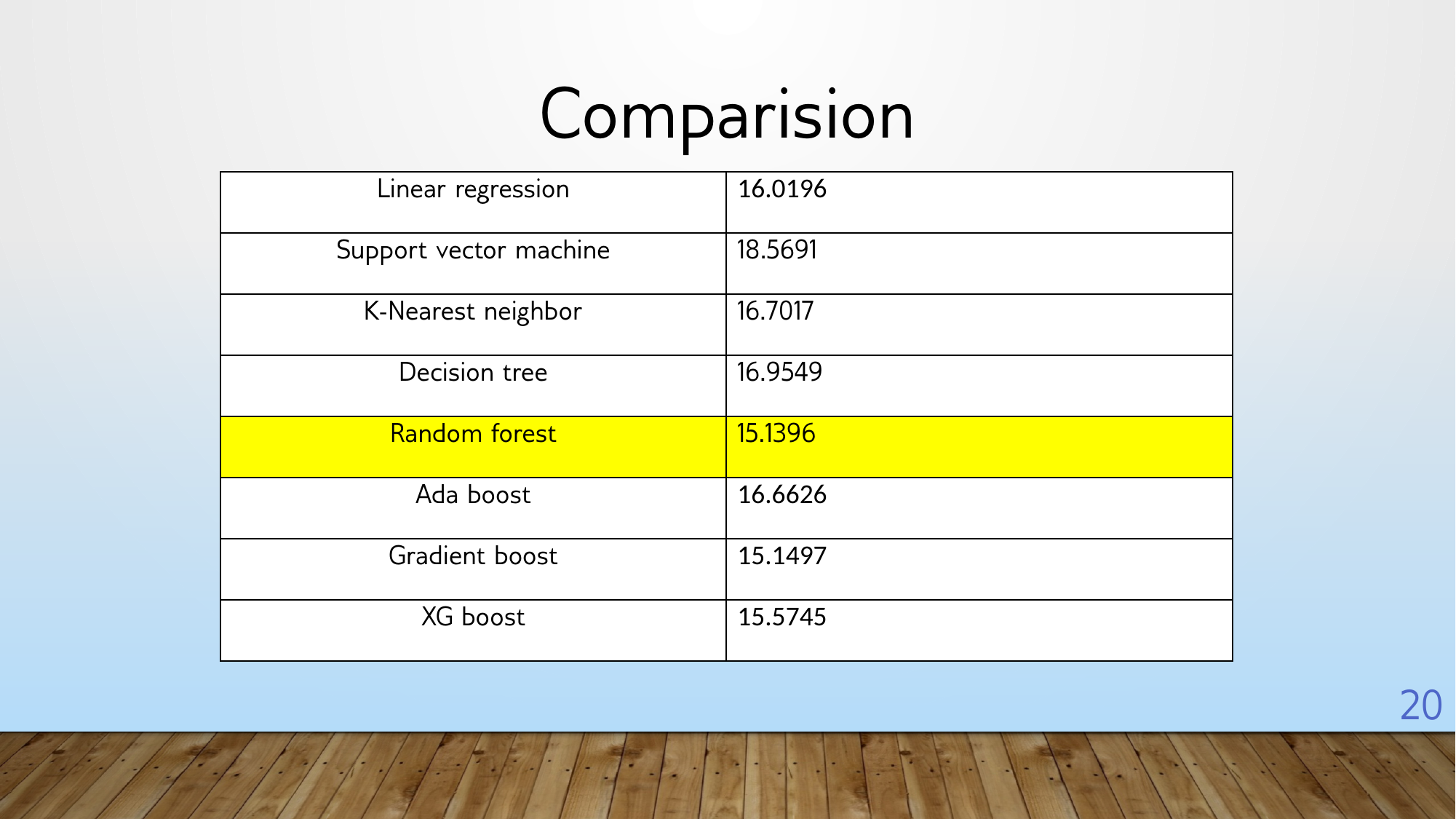

Comparision
| Linear regression | 16.0196 |
| --- | --- |
| Support vector machine | 18.5691 |
| K-Nearest neighbor | 16.7017 |
| Decision tree | 16.9549 |
| Random forest | 15.1396 |
| Ada boost | 16.6626 |
| Gradient boost | 15.1497 |
| XG boost | 15.5745 |
20